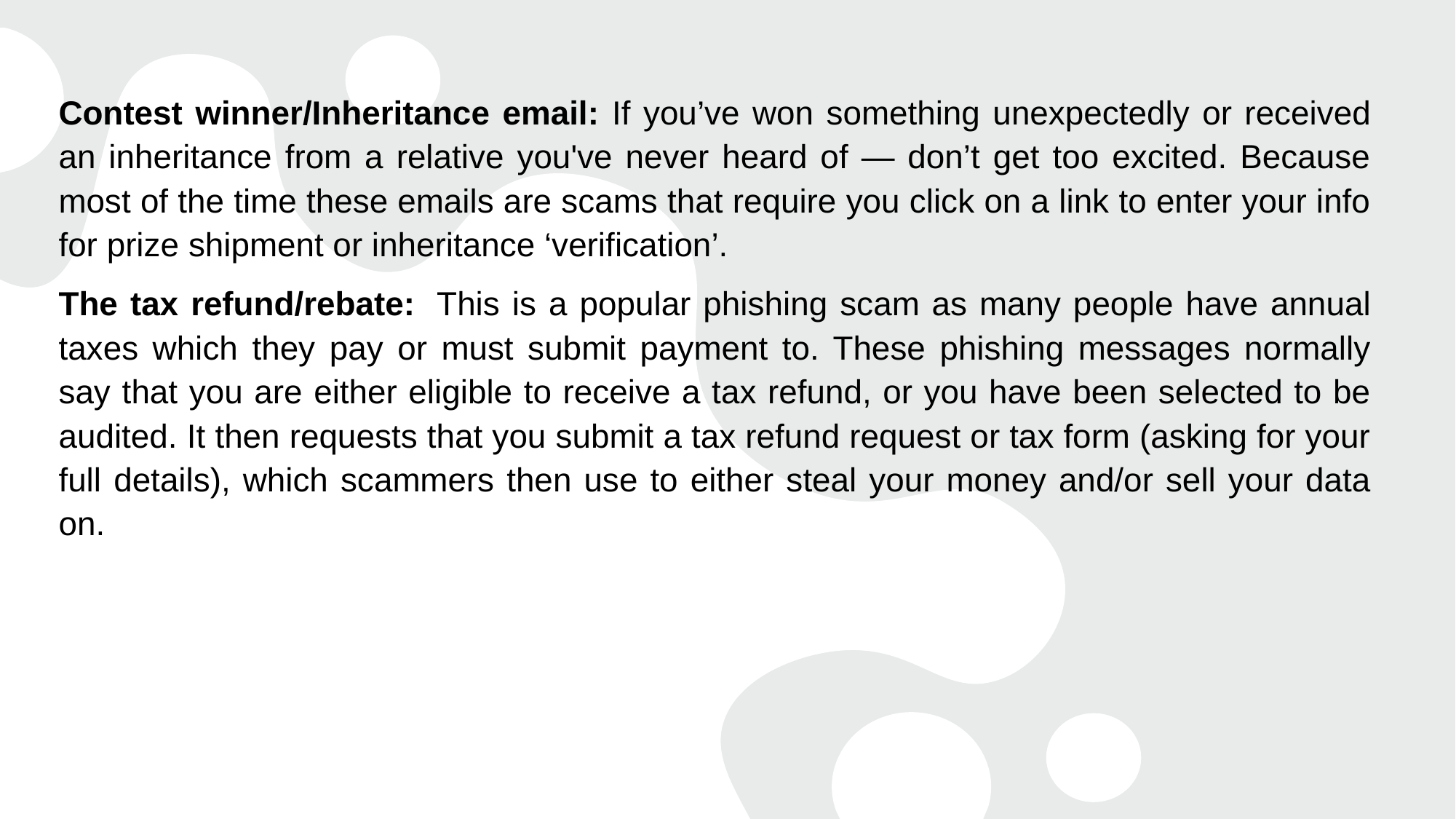

Contest winner/Inheritance email: If you’ve won something unexpectedly or received an inheritance from a relative you've never heard of — don’t get too excited. Because most of the time these emails are scams that require you click on a link to enter your info for prize shipment or inheritance ‘verification’.
The tax refund/rebate:  This is a popular phishing scam as many people have annual taxes which they pay or must submit payment to. These phishing messages normally say that you are either eligible to receive a tax refund, or you have been selected to be audited. It then requests that you submit a tax refund request or tax form (asking for your full details), which scammers then use to either steal your money and/or sell your data on.